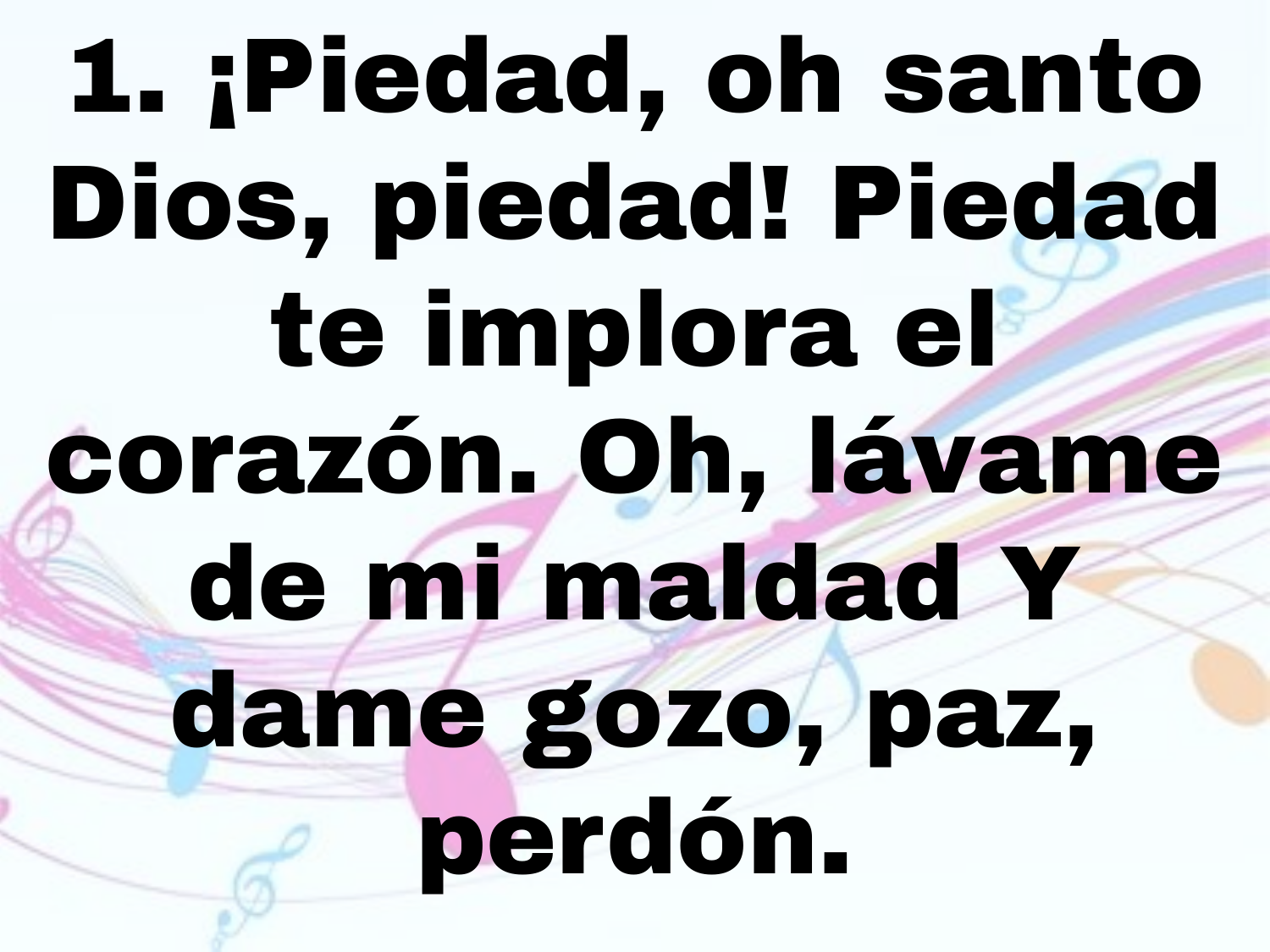

1. ¡Piedad, oh santo Dios, piedad! Piedad te implora el corazón. Oh, lávame de mi maldad Y dame gozo, paz, perdón.